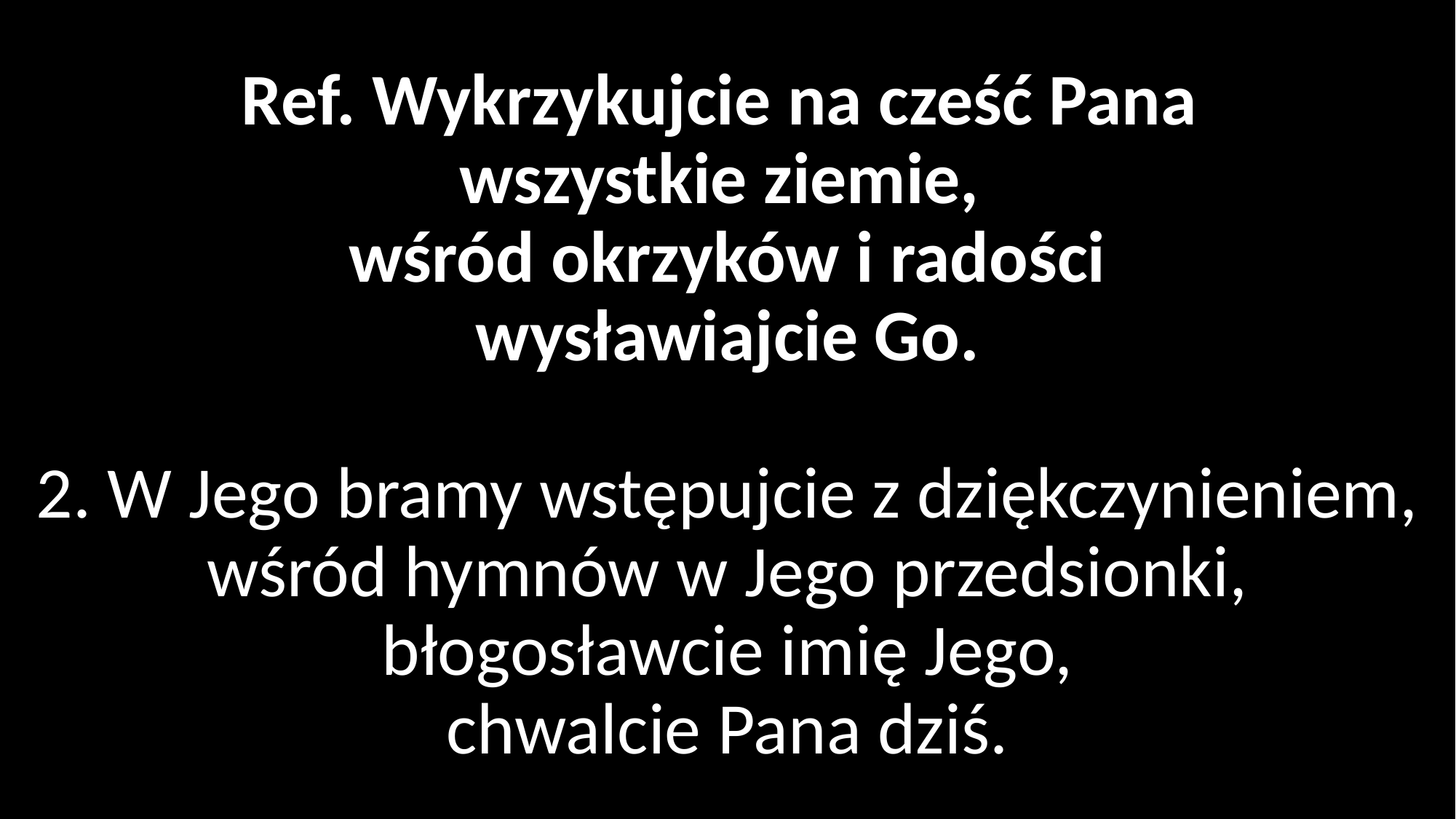

# Ref. Wykrzykujcie na cześć Pana wszystkie ziemie, wśród okrzyków i radości wysławiajcie Go. 2. W Jego bramy wstępujcie z dziękczynieniem, wśród hymnów w Jego przedsionki, błogosławcie imię Jego, chwalcie Pana dziś.